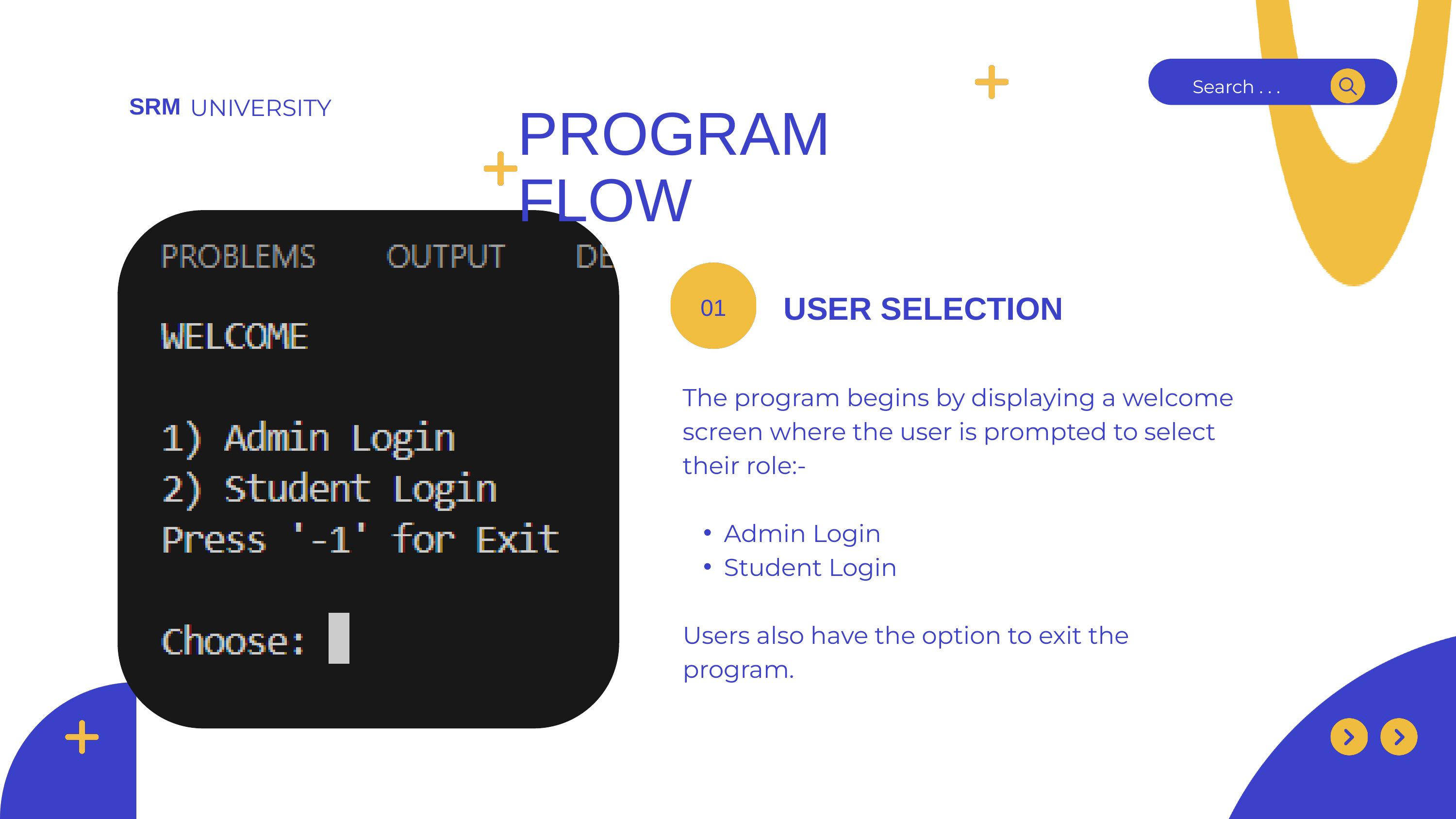

Search . . .

SRM
UNIVERSITY
PROGRAM FLOW

USER SELECTION
01
The program begins by displaying a welcome screen where the user is prompted to select their role:-

Admin Login
Student Login

Users also have the option to exit the program.